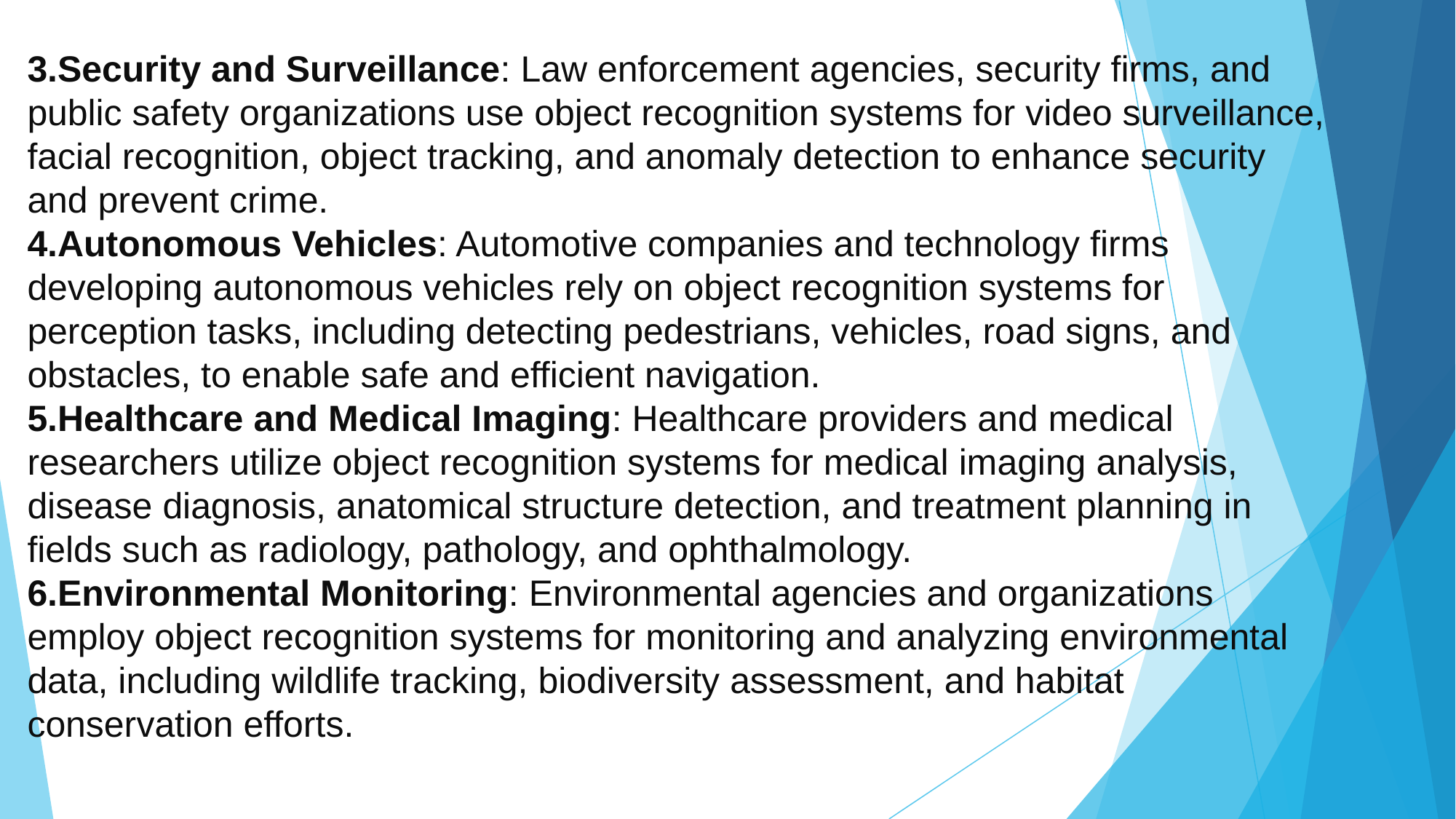

3.Security and Surveillance: Law enforcement agencies, security firms, and public safety organizations use object recognition systems for video surveillance, facial recognition, object tracking, and anomaly detection to enhance security and prevent crime.
4.Autonomous Vehicles: Automotive companies and technology firms developing autonomous vehicles rely on object recognition systems for perception tasks, including detecting pedestrians, vehicles, road signs, and obstacles, to enable safe and efficient navigation.
5.Healthcare and Medical Imaging: Healthcare providers and medical researchers utilize object recognition systems for medical imaging analysis, disease diagnosis, anatomical structure detection, and treatment planning in fields such as radiology, pathology, and ophthalmology.
6.Environmental Monitoring: Environmental agencies and organizations employ object recognition systems for monitoring and analyzing environmental data, including wildlife tracking, biodiversity assessment, and habitat conservation efforts.